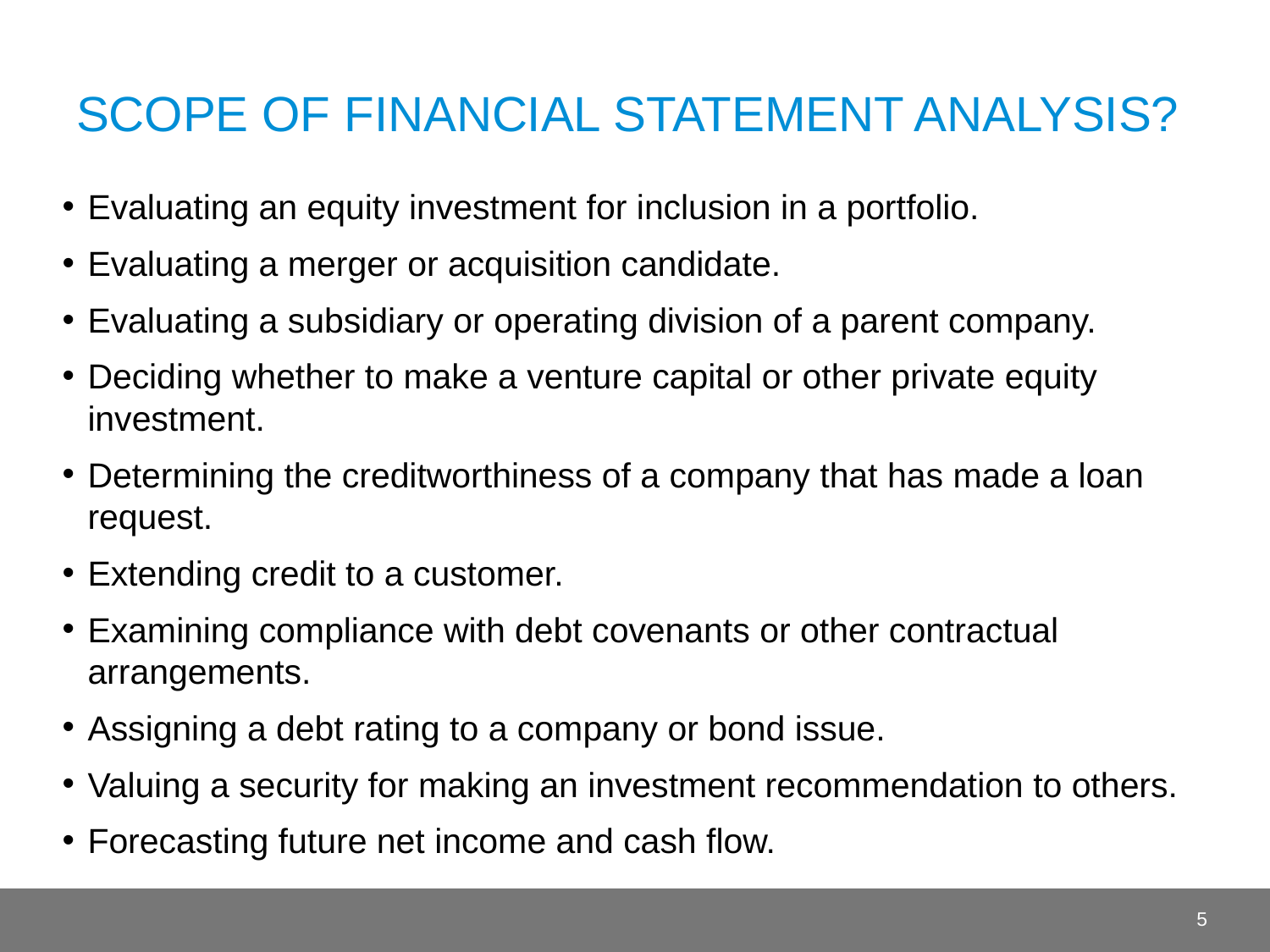

# Scope of Financial Statement Analysis?
Evaluating an equity investment for inclusion in a portfolio.
Evaluating a merger or acquisition candidate.
Evaluating a subsidiary or operating division of a parent company.
Deciding whether to make a venture capital or other private equity investment.
Determining the creditworthiness of a company that has made a loan request.
Extending credit to a customer.
Examining compliance with debt covenants or other contractual arrangements.
Assigning a debt rating to a company or bond issue.
Valuing a security for making an investment recommendation to others.
Forecasting future net income and cash flow.
5